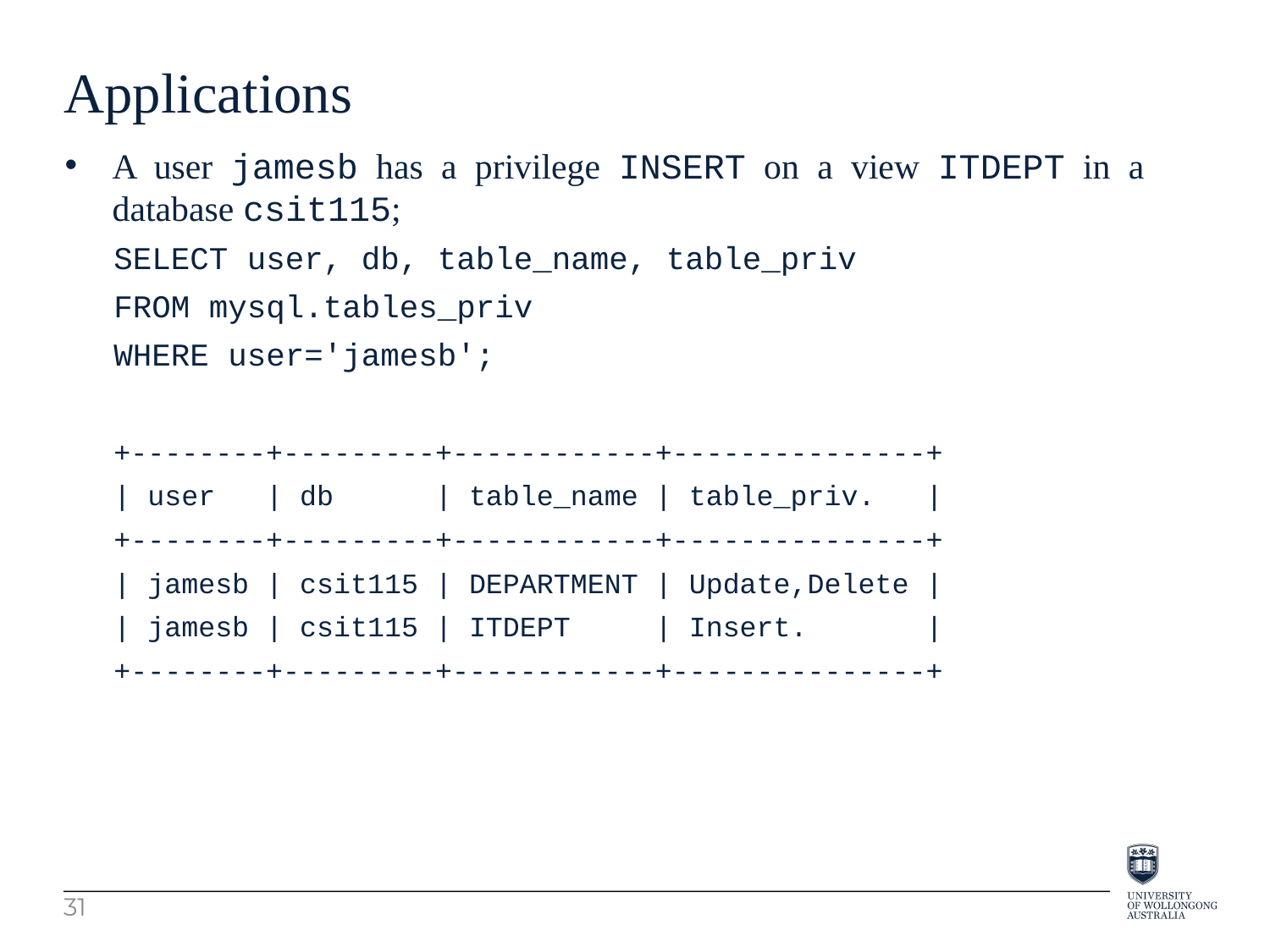

Applications
A user jamesb has a privilege INSERT on a view ITDEPT in a database csit115;
SELECT user, db, table_name, table_priv
FROM mysql.tables_priv
WHERE user='jamesb';

+--------+---------+------------+---------------+
| user   | db      | table_name | table_priv.   |
+--------+---------+------------+---------------+
| jamesb | csit115 | DEPARTMENT | Update,Delete |
| jamesb | csit115 | ITDEPT     | Insert.       |
+--------+---------+------------+---------------+
31